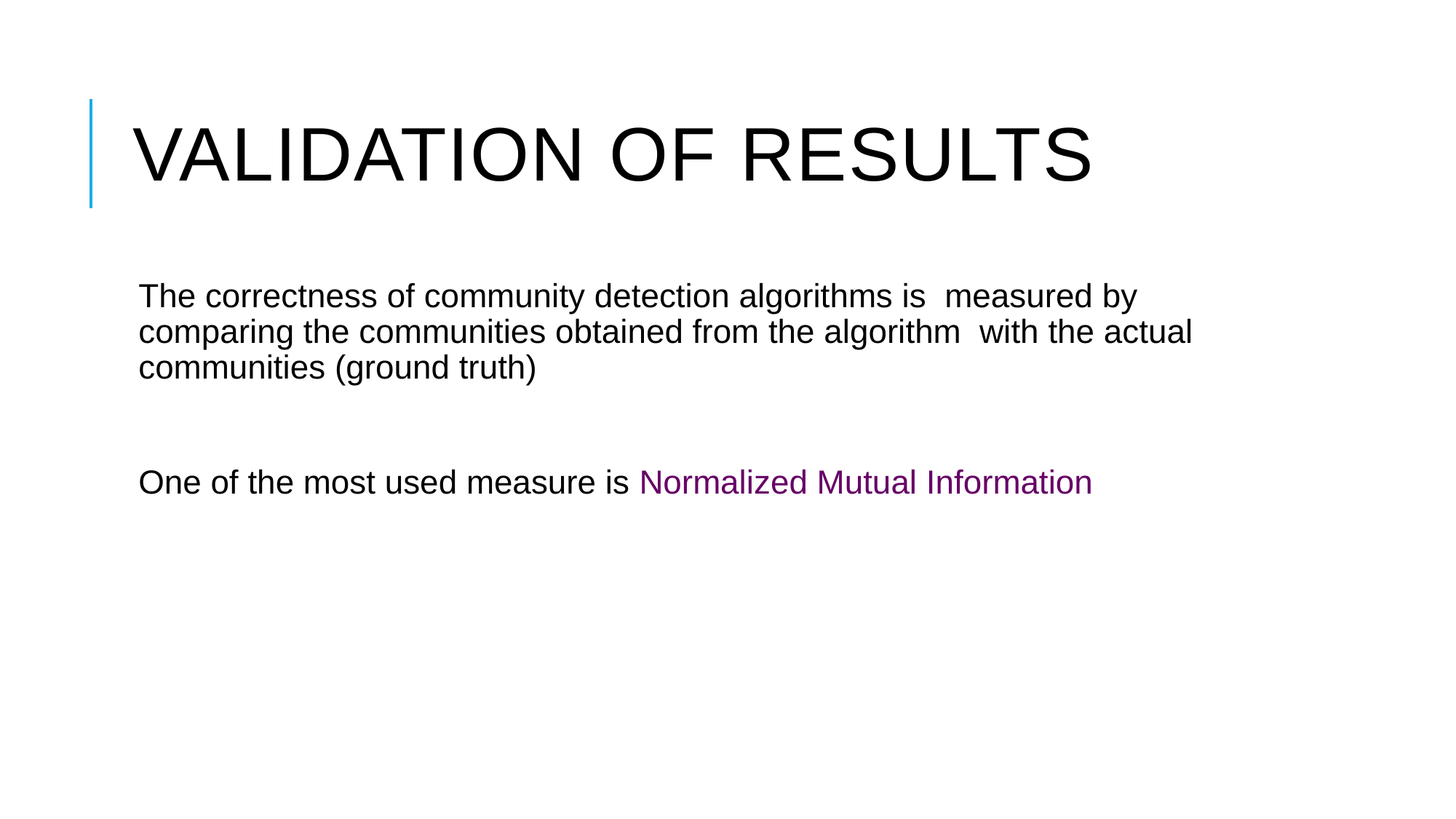

# Validation of Results
The correctness of community detection algorithms is  measured by comparing the communities obtained from the algorithm  with the actual communities (ground truth)

One of the most used measure is Normalized Mutual Information